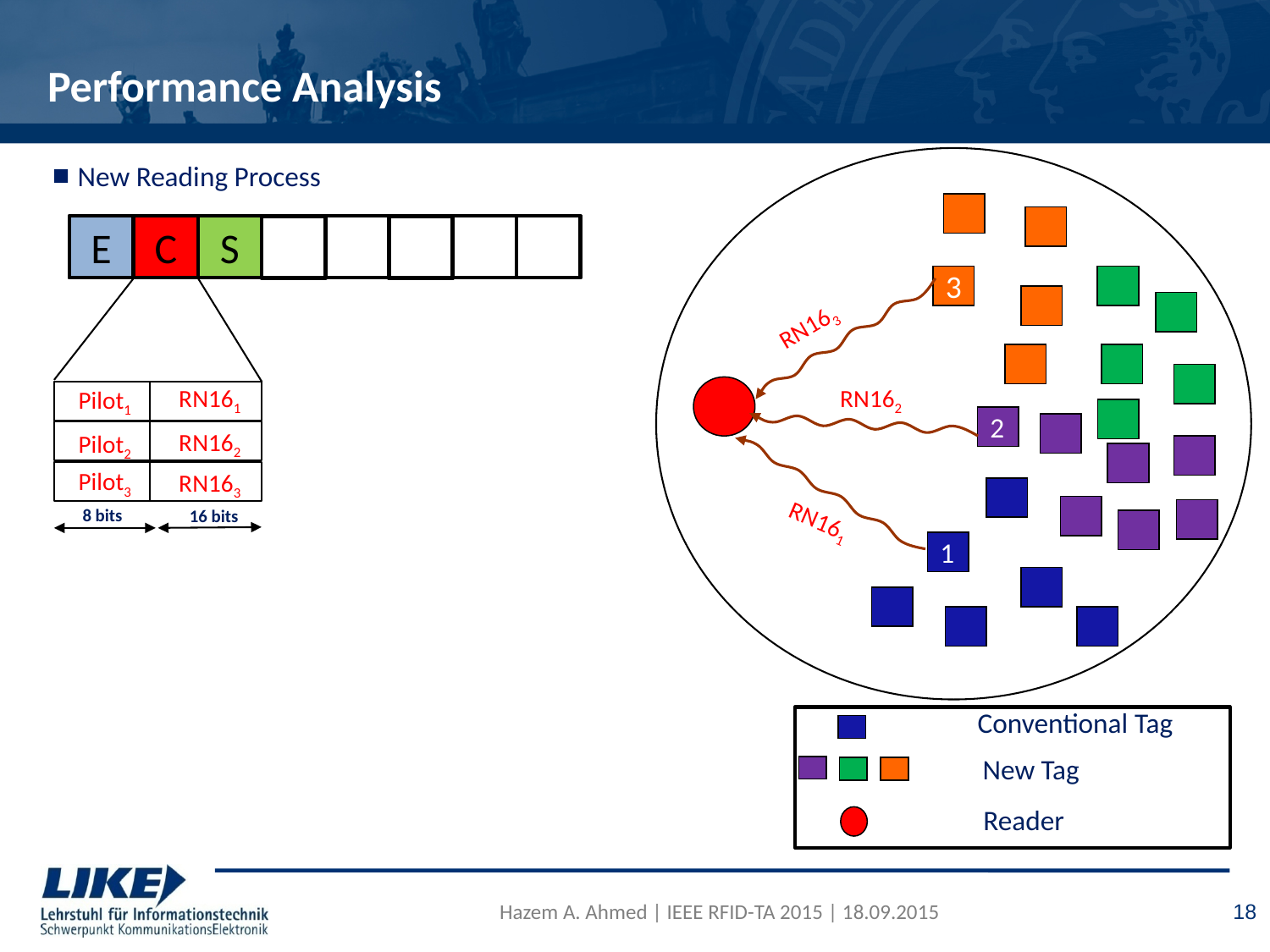

# Performance Analysis

New Reading Process

E
C
S

3

RN163

RN161
RN162

Pilot1

2

RN162

Pilot2

RN163
Pilot3

8 bits
16 bits
RN161

1

Conventional Tag

New Tag

Reader